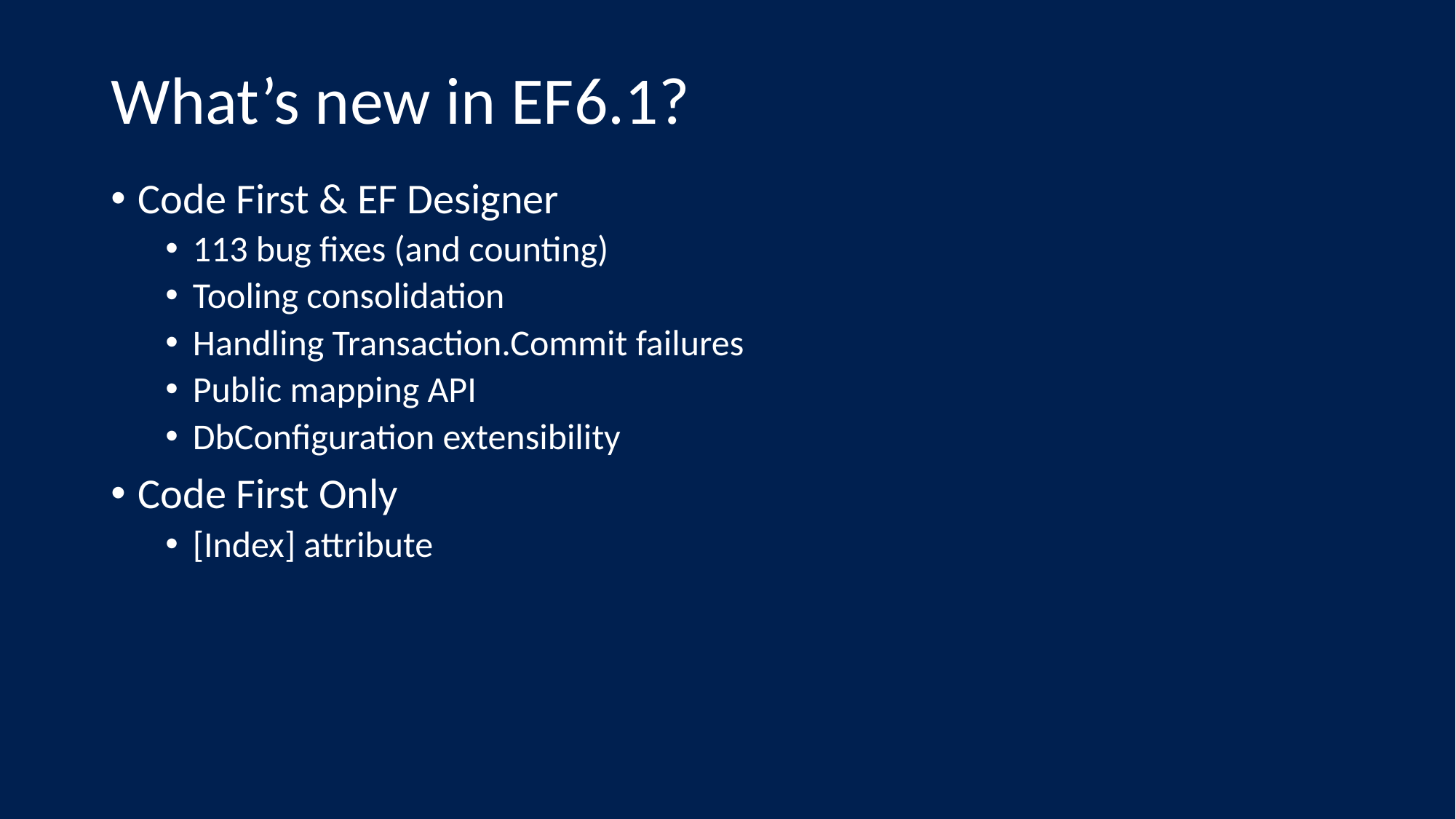

# What’s new in EF6.1?
Code First & EF Designer
113 bug fixes (and counting)
Tooling consolidation
Handling Transaction.Commit failures
Public mapping API
DbConfiguration extensibility
Code First Only
[Index] attribute